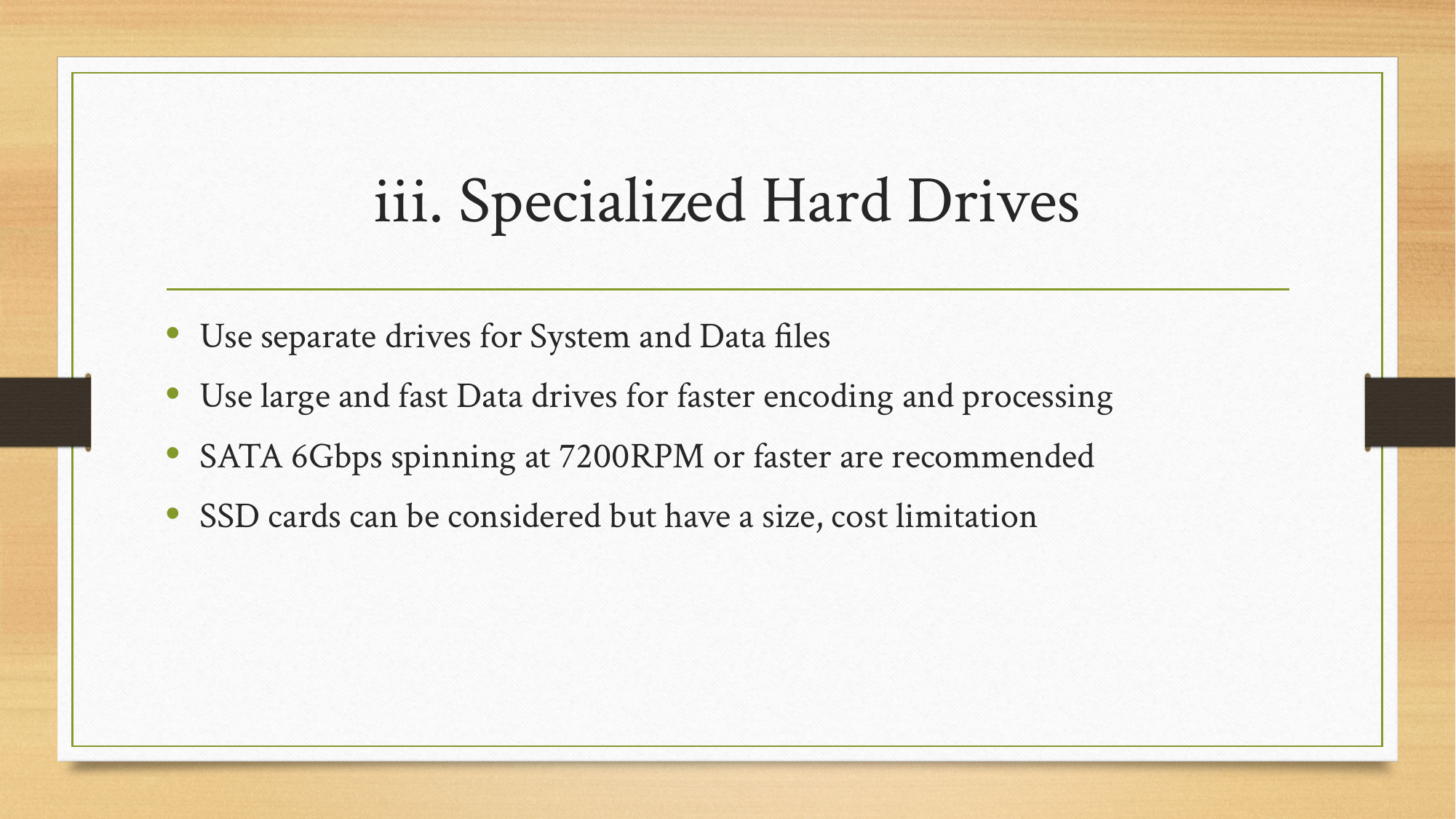

# iii. Specialized Hard Drives
Use separate drives for System and Data files
Use large and fast Data drives for faster encoding and processing
SATA 6Gbps spinning at 7200RPM or faster are recommended
SSD cards can be considered but have a size, cost limitation